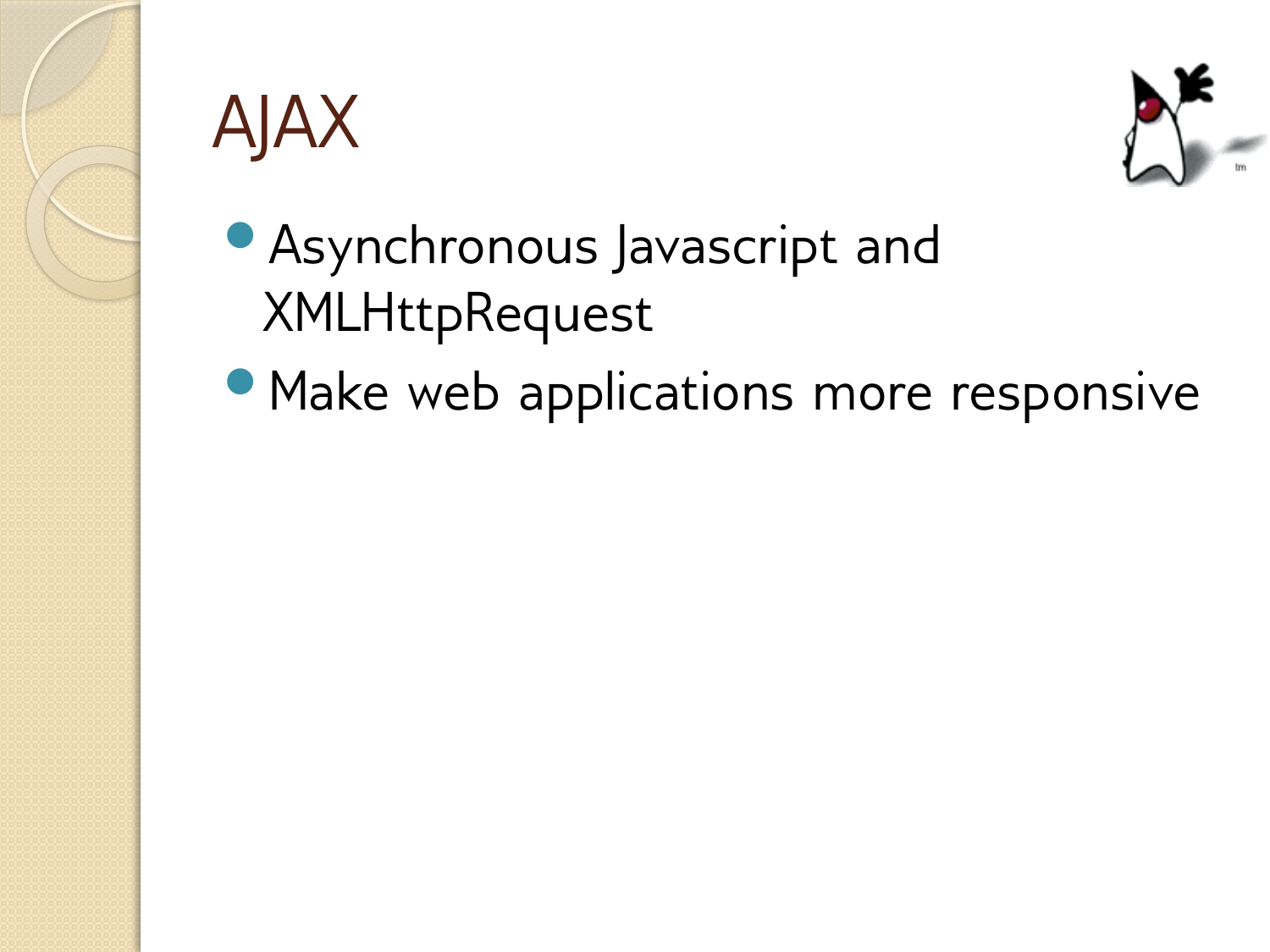

# AJAX
Asynchronous Javascript and XMLHttpRequest
Make web applications more responsive